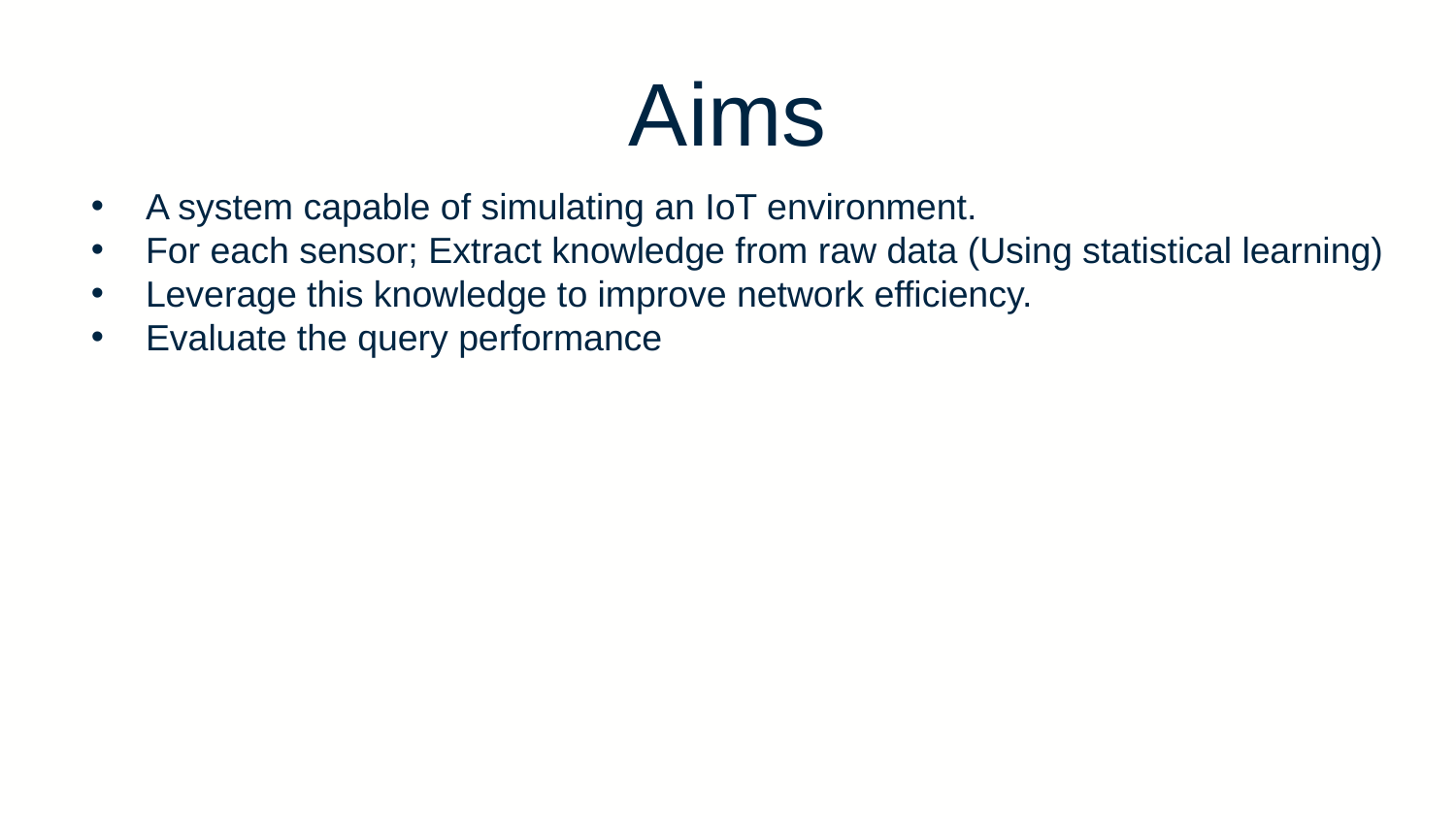

# Aims
A system capable of simulating an IoT environment.
For each sensor; Extract knowledge from raw data (Using statistical learning)
Leverage this knowledge to improve network efficiency.
Evaluate the query performance